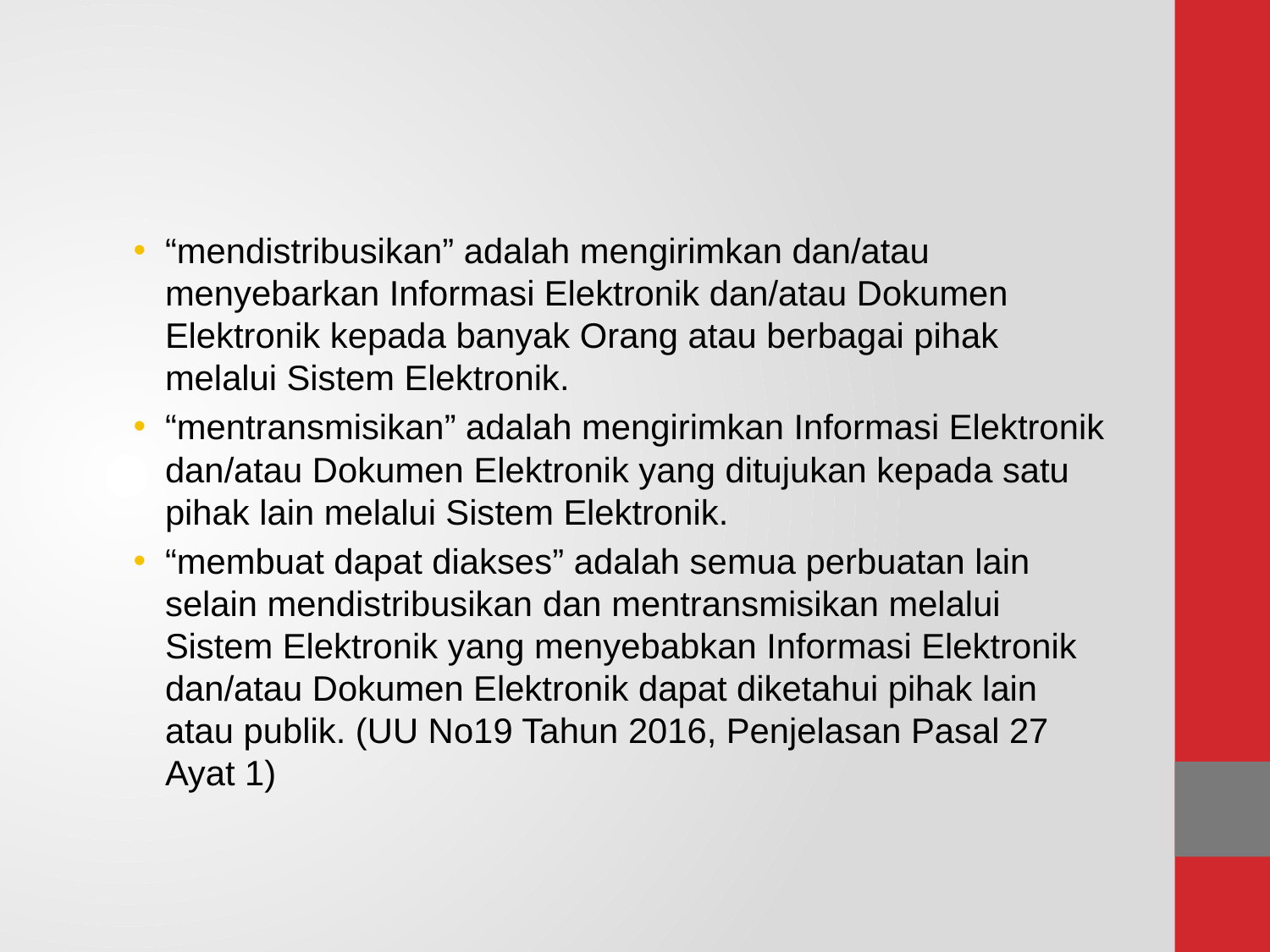

#
“mendistribusikan” adalah mengirimkan dan/atau menyebarkan Informasi Elektronik dan/atau Dokumen Elektronik kepada banyak Orang atau berbagai pihak melalui Sistem Elektronik.
“mentransmisikan” adalah mengirimkan Informasi Elektronik dan/atau Dokumen Elektronik yang ditujukan kepada satu pihak lain melalui Sistem Elektronik.
“membuat dapat diakses” adalah semua perbuatan lain selain mendistribusikan dan mentransmisikan melalui Sistem Elektronik yang menyebabkan Informasi Elektronik dan/atau Dokumen Elektronik dapat diketahui pihak lain atau publik. (UU No19 Tahun 2016, Penjelasan Pasal 27 Ayat 1)